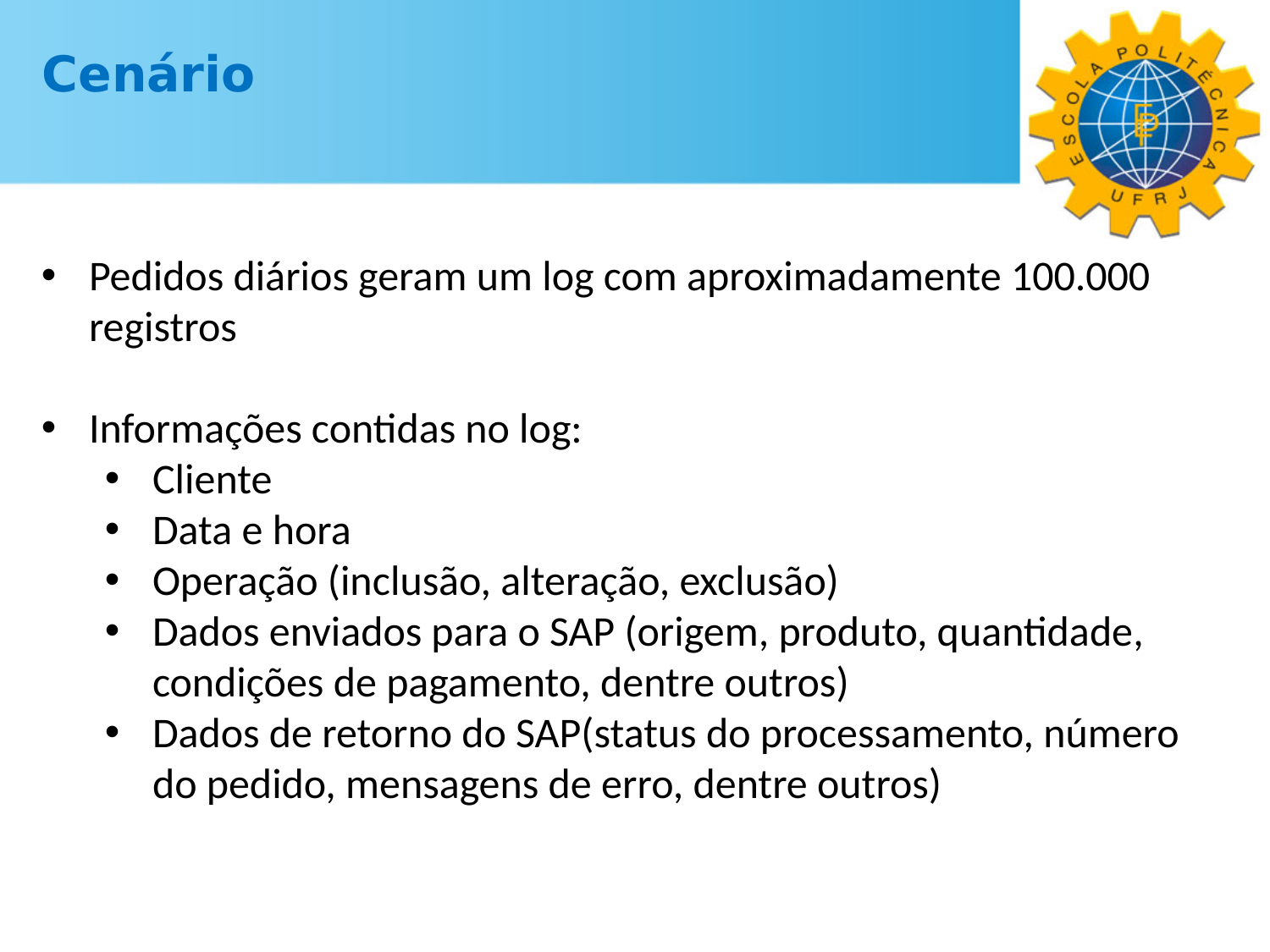

Cenário
Pedidos diários geram um log com aproximadamente 100.000 registros

Informações contidas no log:
Cliente
Data e hora
Operação (inclusão, alteração, exclusão)
Dados enviados para o SAP (origem, produto, quantidade, condições de pagamento, dentre outros)
Dados de retorno do SAP(status do processamento, número do pedido, mensagens de erro, dentre outros)